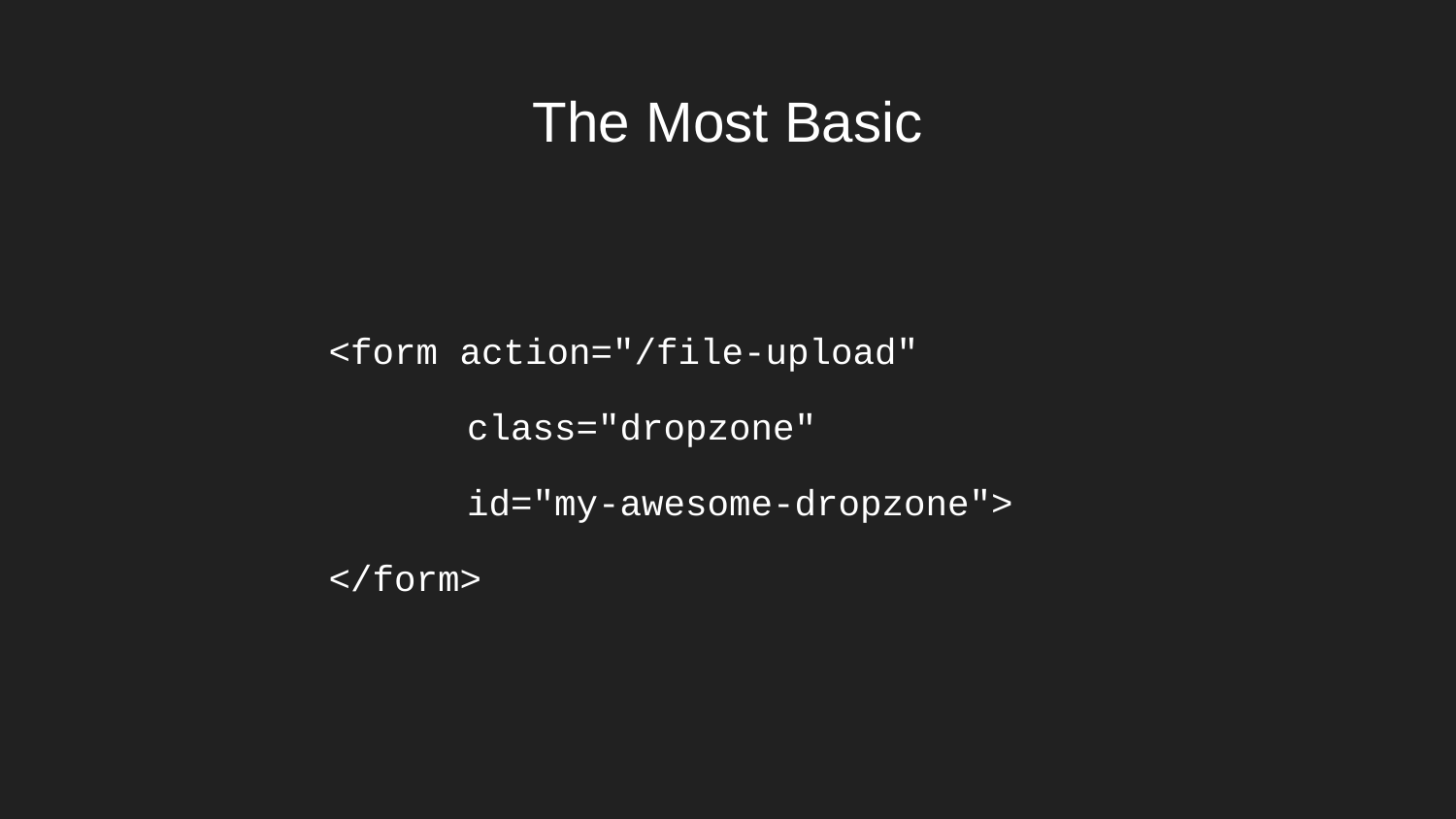

# The Most Basic
<form action="/file-upload"
   class="dropzone"
   id="my-awesome-dropzone">
</form>